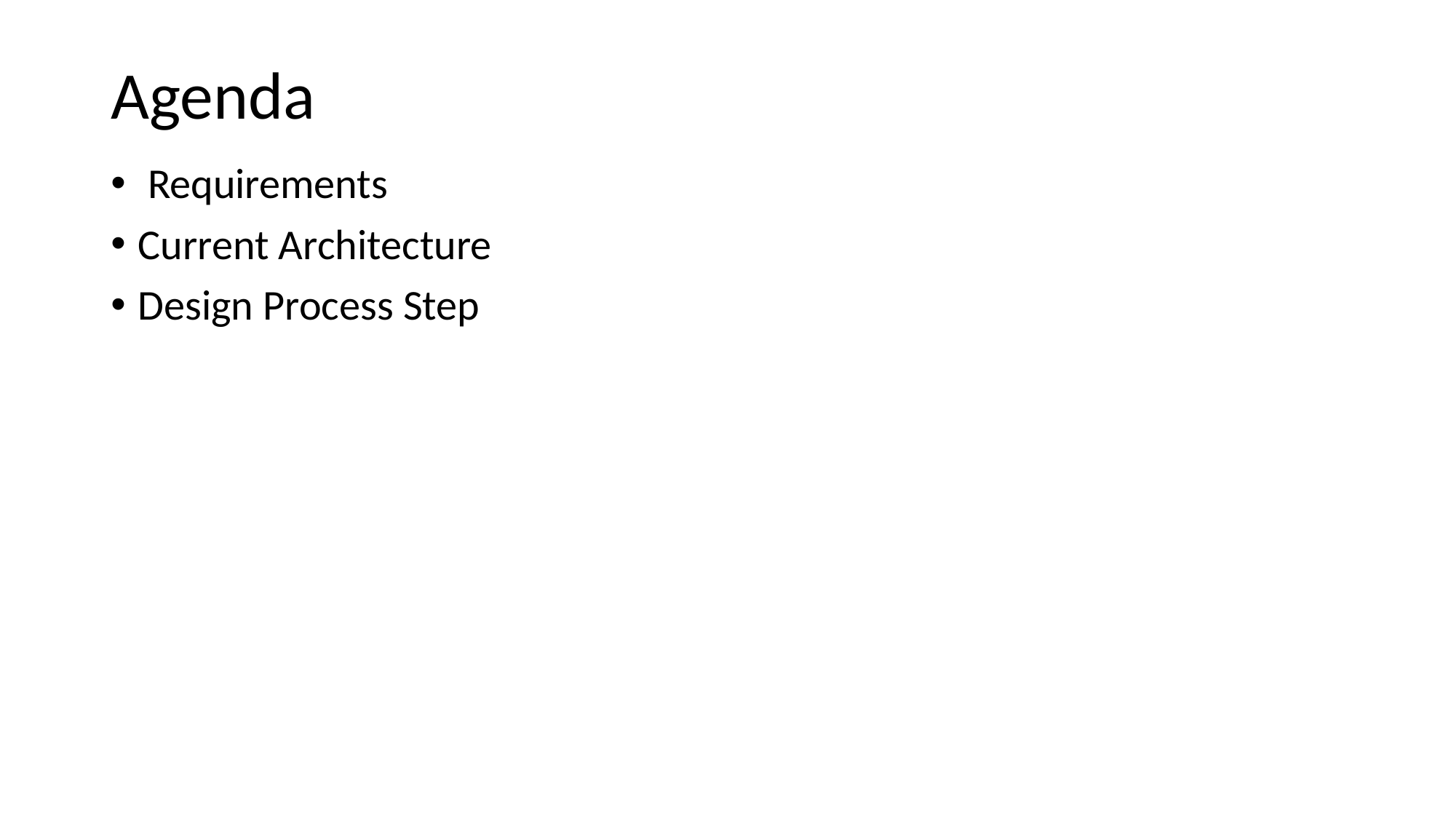

# Agenda
 Requirements
Current Architecture
Design Process Step